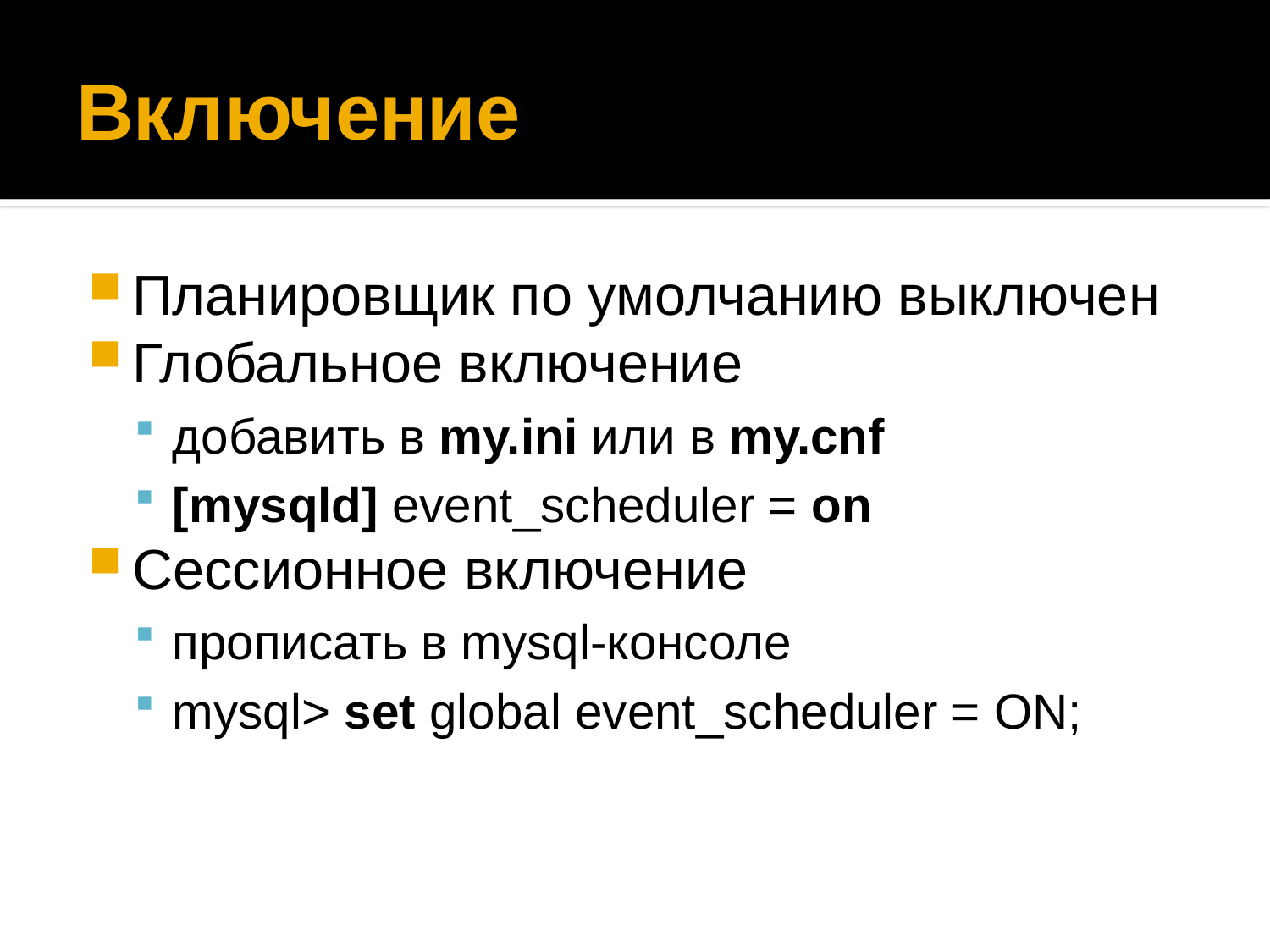

# Включение
Планировщик по умолчанию выключен
Глобальное включение
добавить в my.ini или в my.cnf
[mysqld] event_scheduler = on
Сессионное включение
прописать в mysql-консоле
mysql> set global event_scheduler = ON;